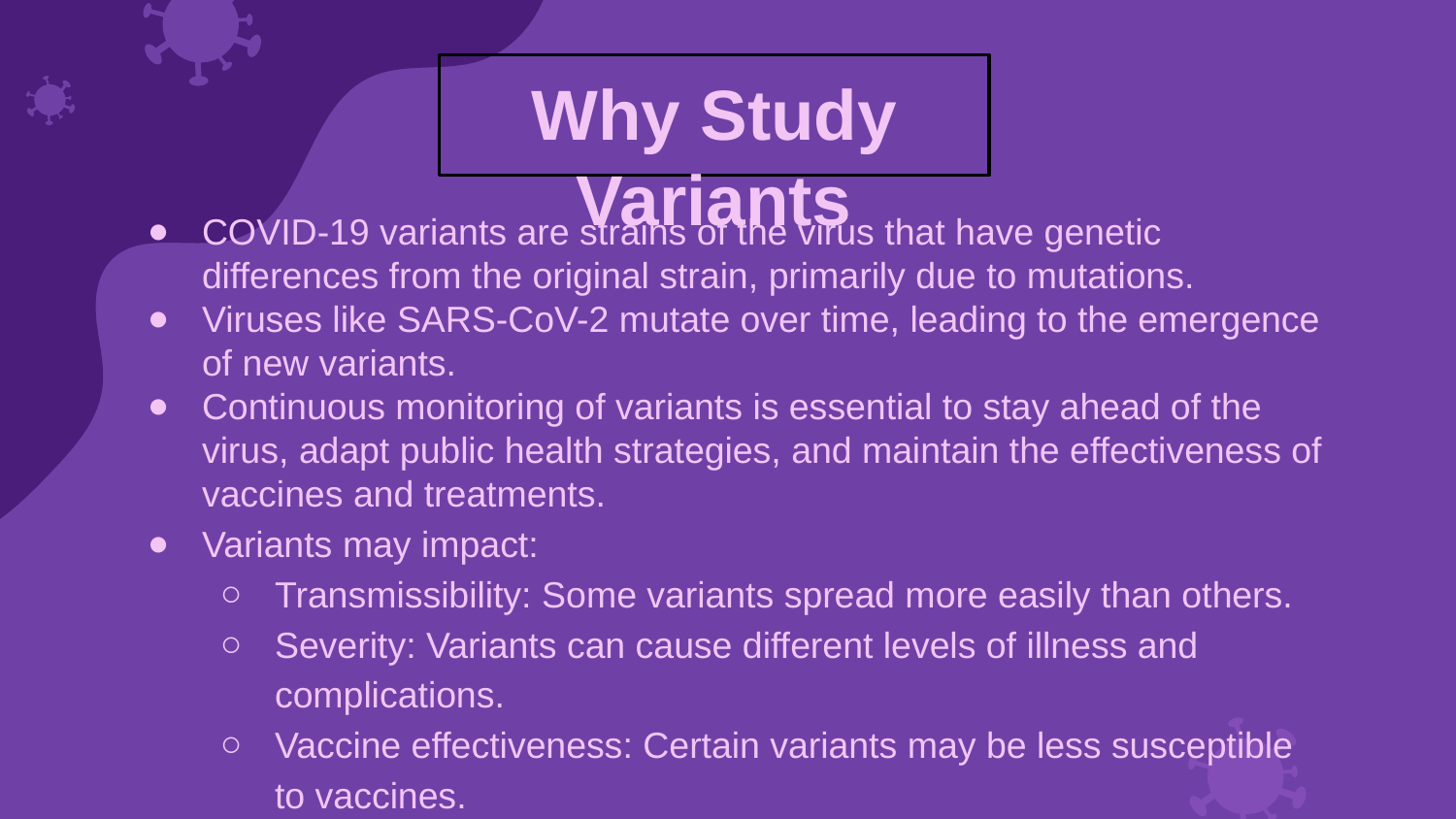

# Why Study Variants
COVID-19 variants are strains of the virus that have genetic differences from the original strain, primarily due to mutations.
Viruses like SARS-CoV-2 mutate over time, leading to the emergence of new variants.
Continuous monitoring of variants is essential to stay ahead of the virus, adapt public health strategies, and maintain the effectiveness of vaccines and treatments.
Variants may impact:
Transmissibility: Some variants spread more easily than others.
Severity: Variants can cause different levels of illness and complications.
Vaccine effectiveness: Certain variants may be less susceptible to vaccines.